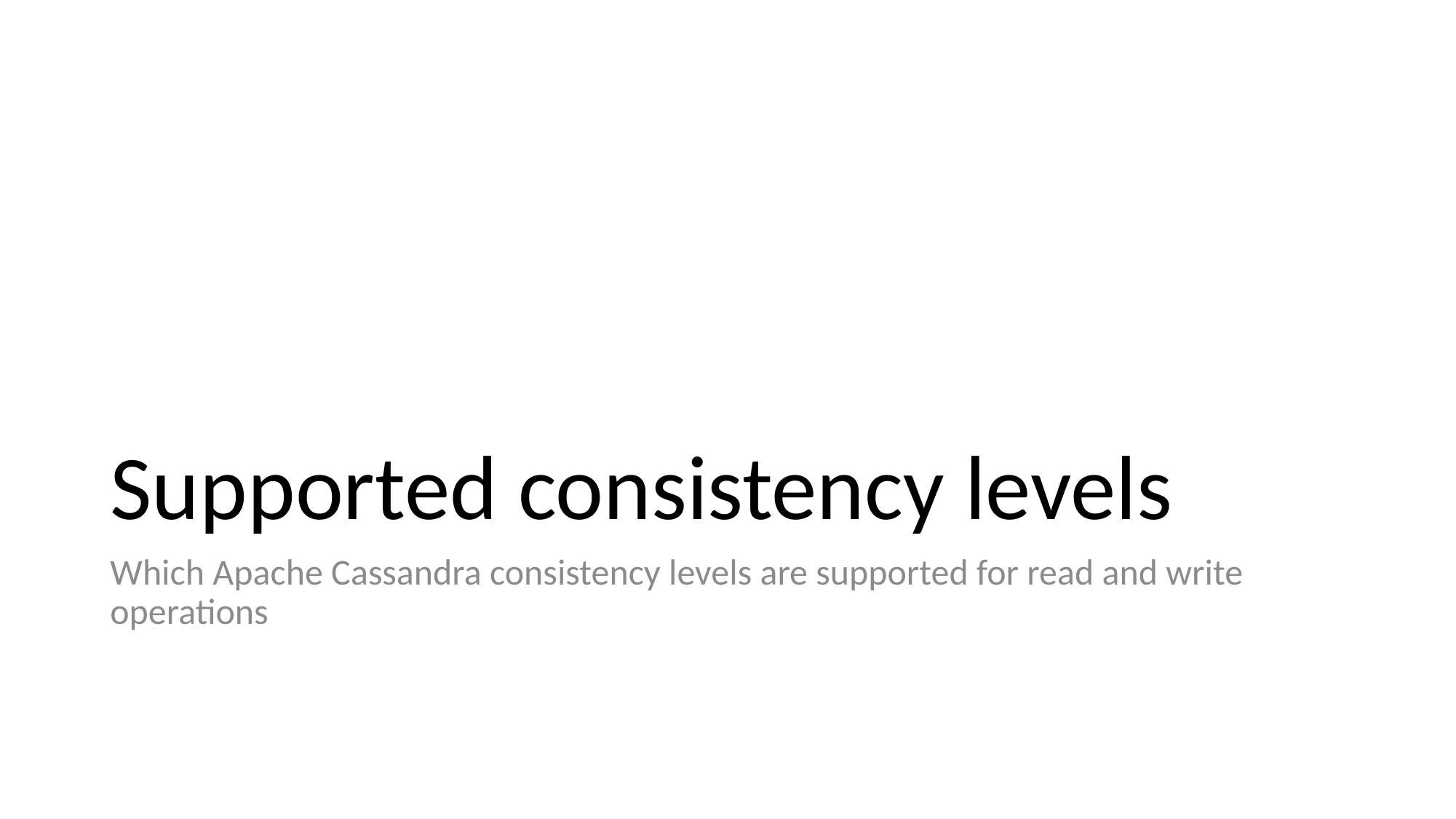

# Supported consistency levels
Which Apache Cassandra consistency levels are supported for read and write operations